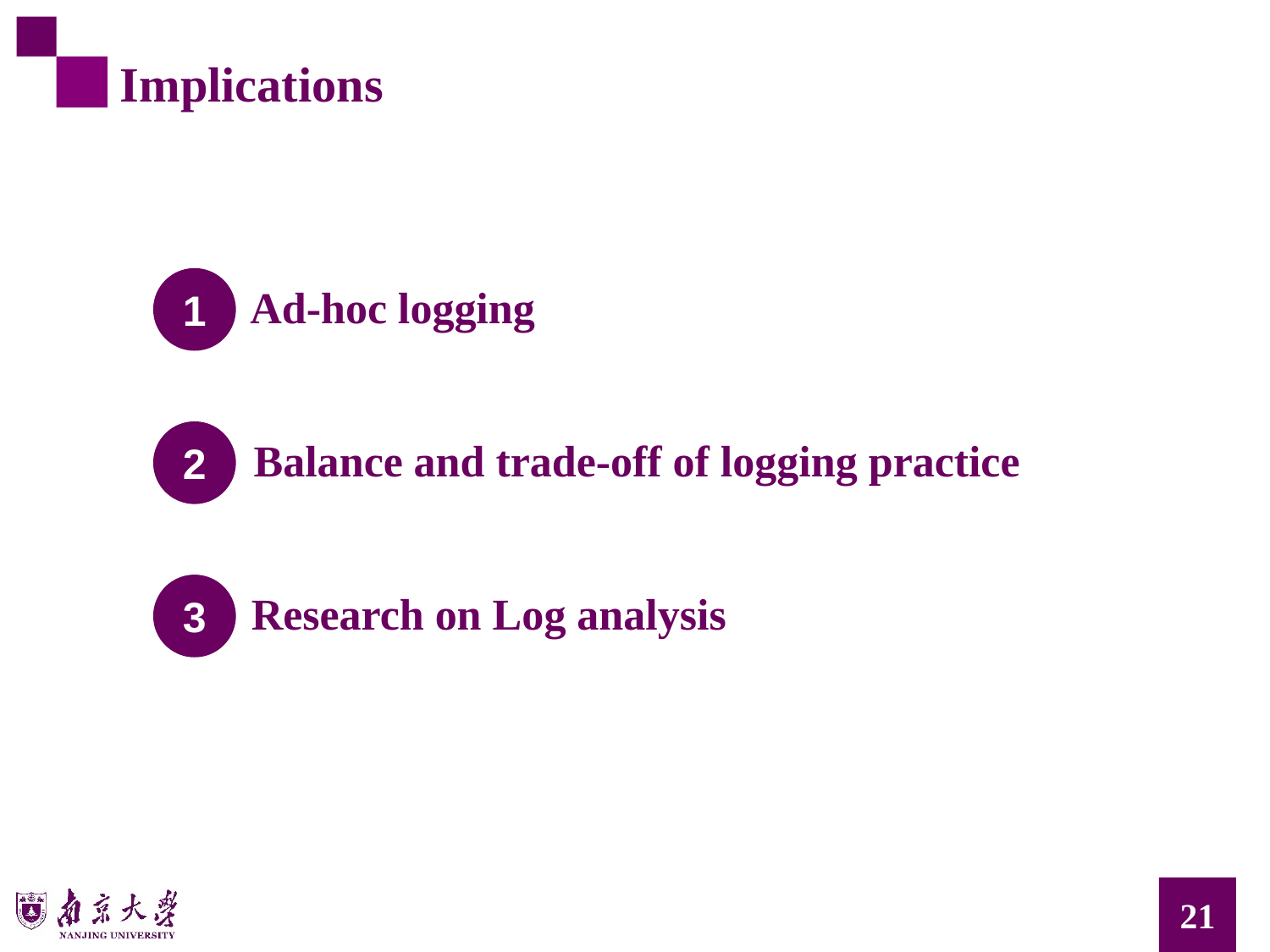

Implications
1
Ad-hoc logging
2
Balance and trade-off of logging practice
3
Research on Log analysis
21